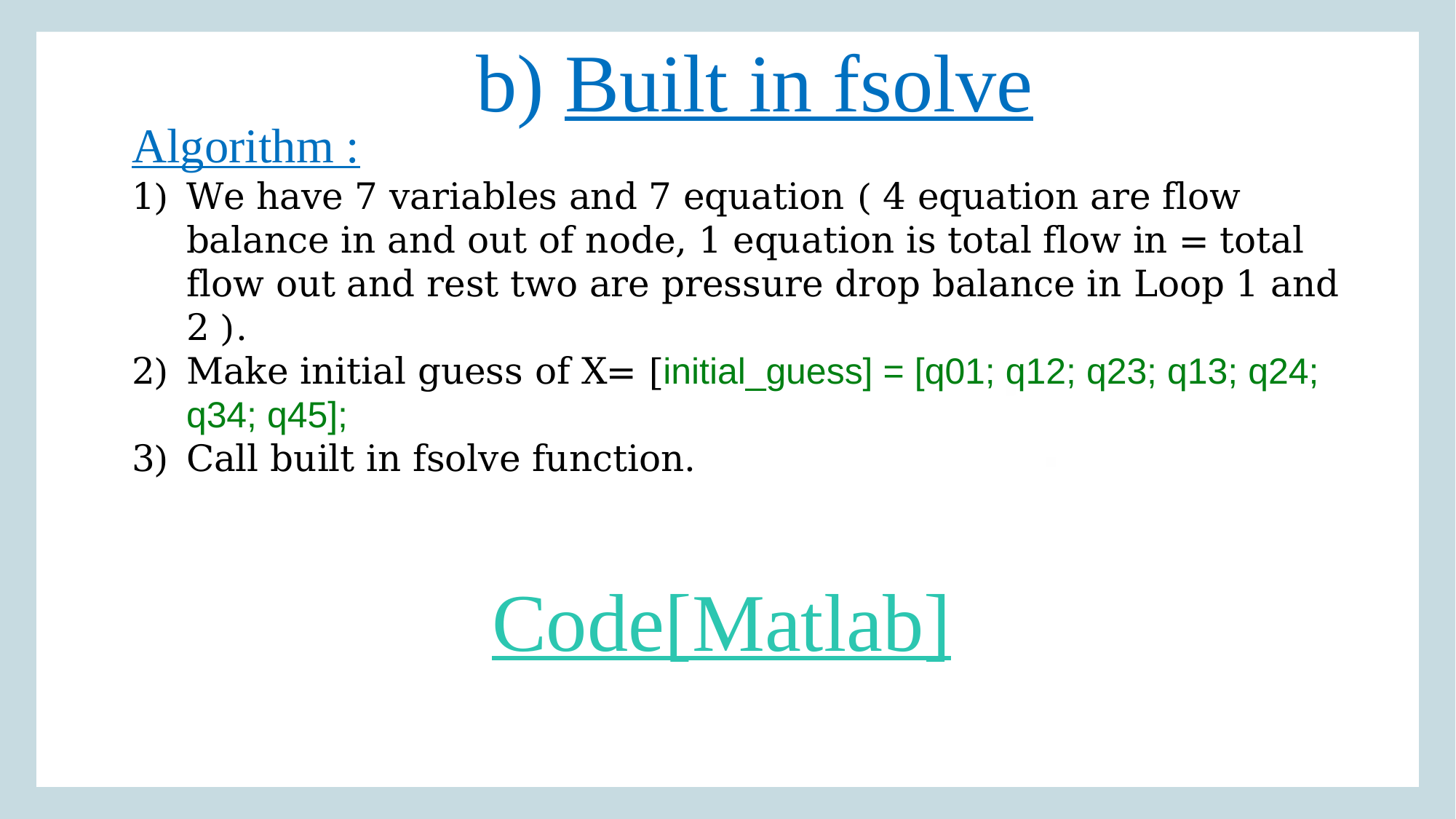

# b) Built in fsolve
Algorithm :
We have 7 variables and 7 equation ( 4 equation are flow balance in and out of node, 1 equation is total flow in = total flow out and rest two are pressure drop balance in Loop 1 and 2 ).
Make initial guess of X= [initial_guess] = [q01; q12; q23; q13; q24; q34; q45];
Call built in fsolve function.
Code[Matlab]